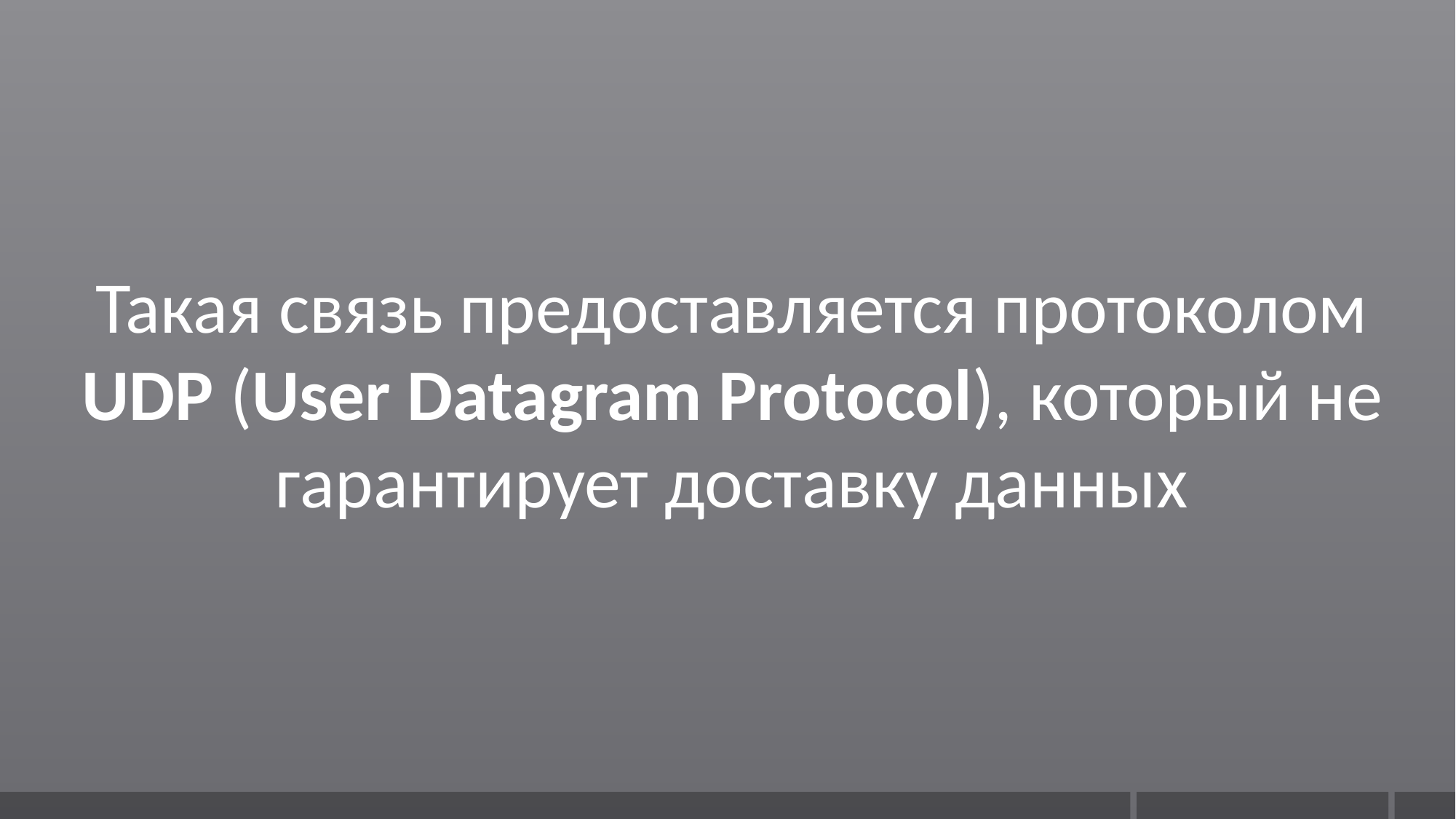

Такая связь предоставляется протоколом UDP (User Datagram Protocol), который не гарантирует доставку данных